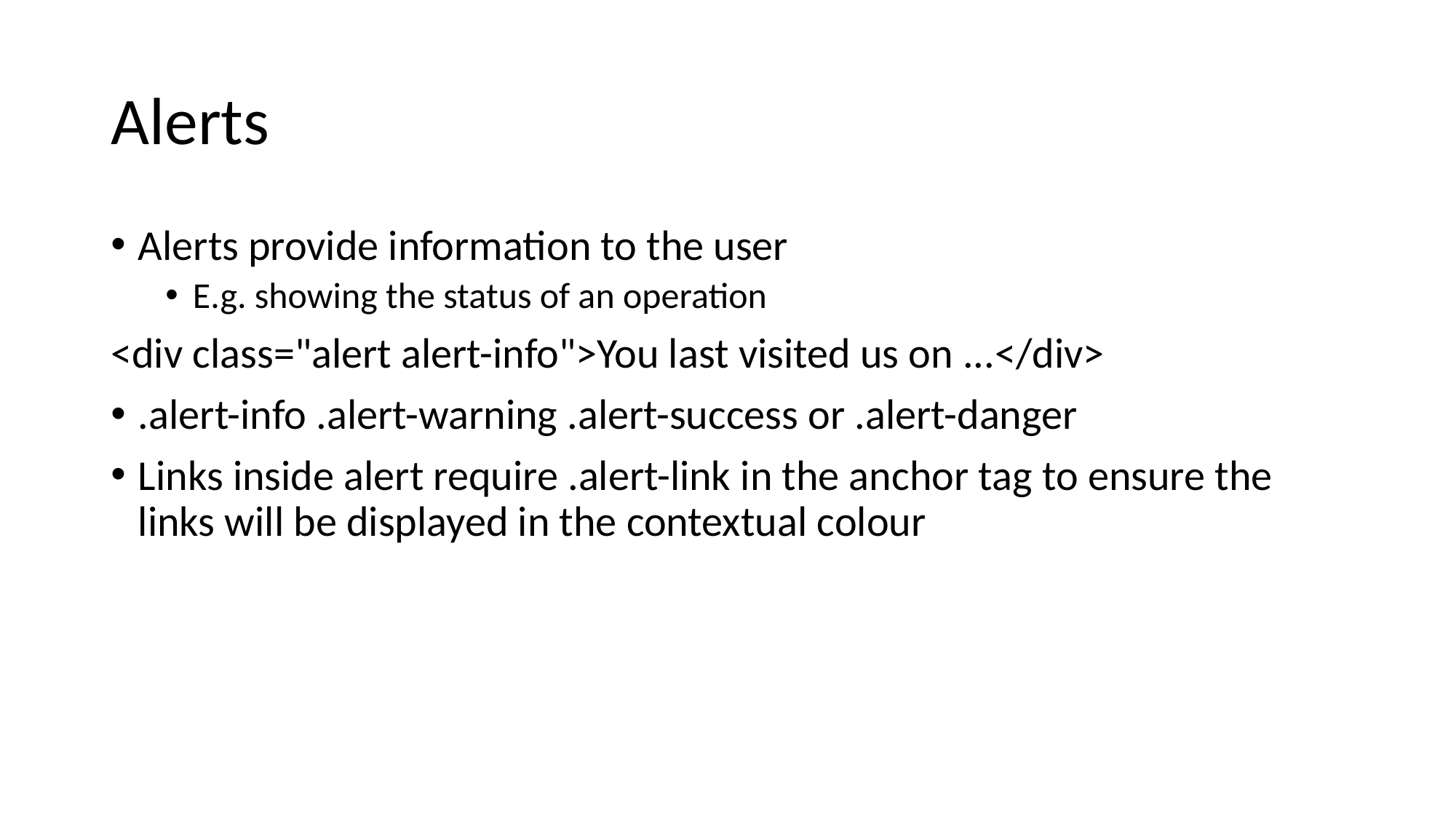

# Alerts
Alerts provide information to the user
E.g. showing the status of an operation
<div class="alert alert-info">You last visited us on ...</div>
.alert-info .alert-warning .alert-success or .alert-danger
Links inside alert require .alert-link in the anchor tag to ensure the links will be displayed in the contextual colour